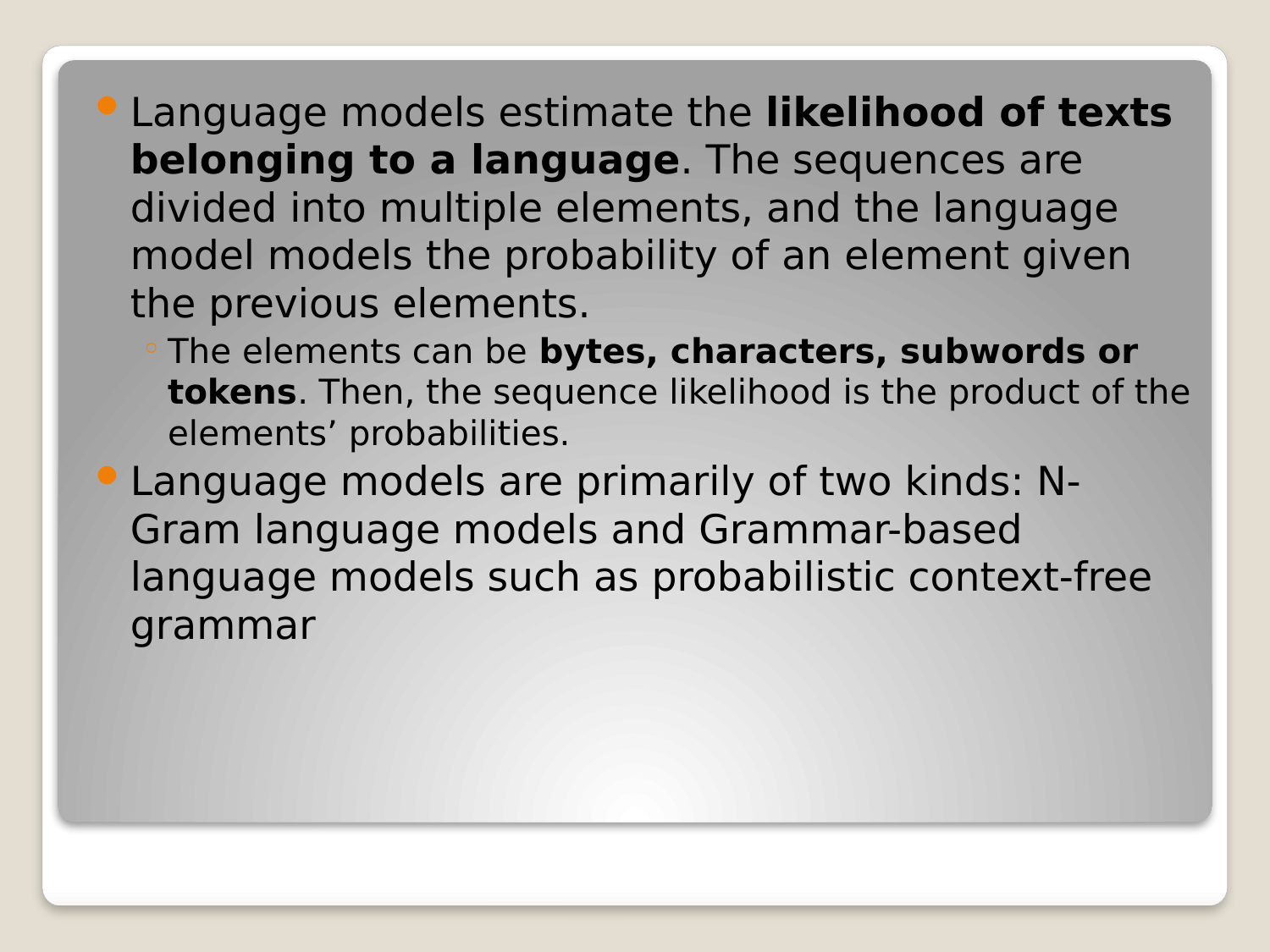

Language models estimate the likelihood of texts belonging to a language. The sequences are divided into multiple elements, and the language model models the probability of an element given the previous elements.
The elements can be bytes, characters, subwords or tokens. Then, the sequence likelihood is the product of the elements’ probabilities.
Language models are primarily of two kinds: N-Gram language models and Grammar-based language models such as probabilistic context-free grammar

#